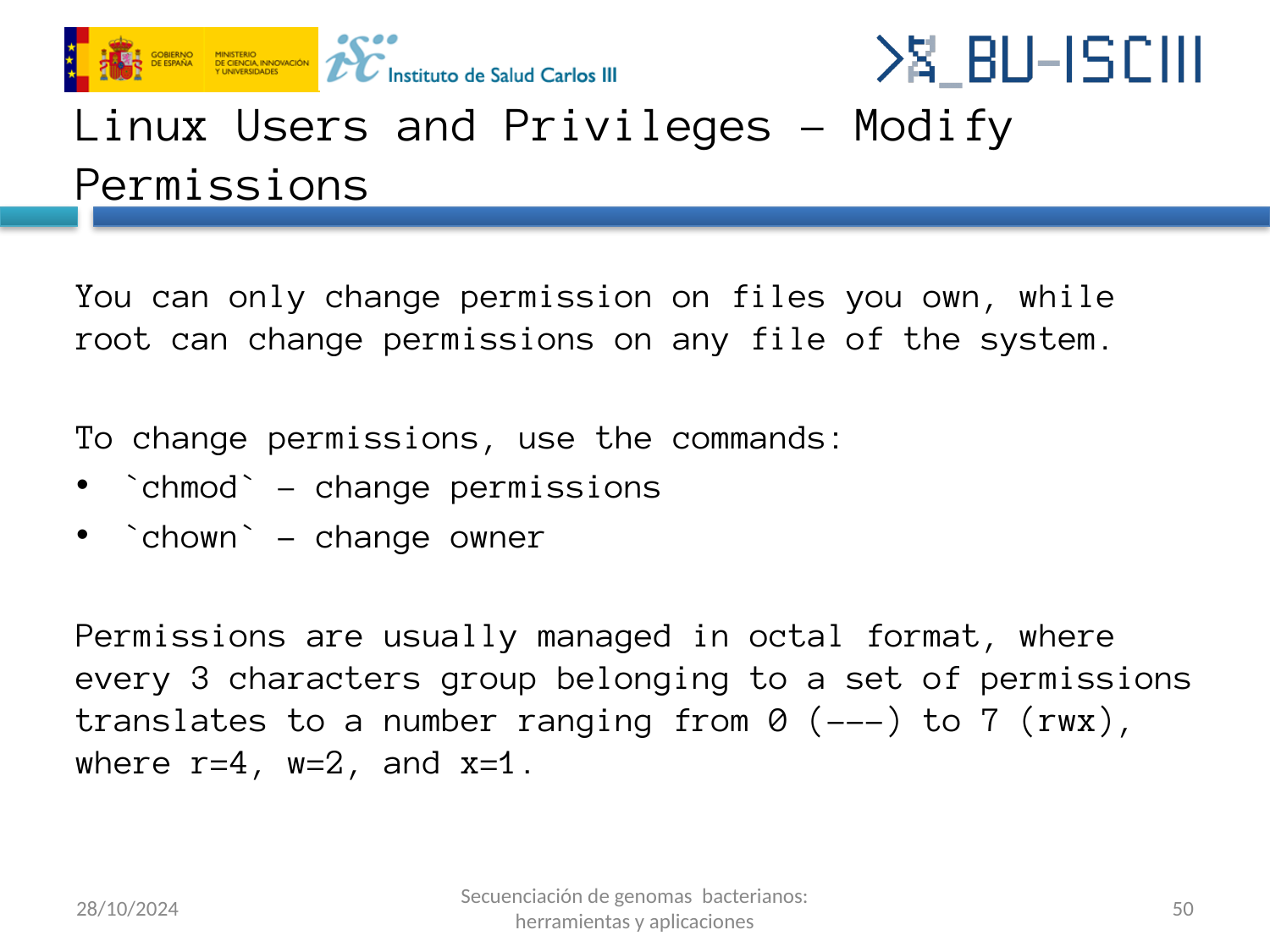

# Linux Users and Privileges – Modify Permissions
You can only change permission on files you own, while root can change permissions on any file of the system.

To change permissions, use the commands:
`chmod` – change permissions
`chown` - change owner

Permissions are usually managed in octal format, where every 3 characters group belonging to a set of permissions translates to a number ranging from 0 (---) to 7 (rwx), where r=4, w=2, and x=1.
28/10/2024
Secuenciación de genomas  bacterianos: herramientas y aplicaciones
50